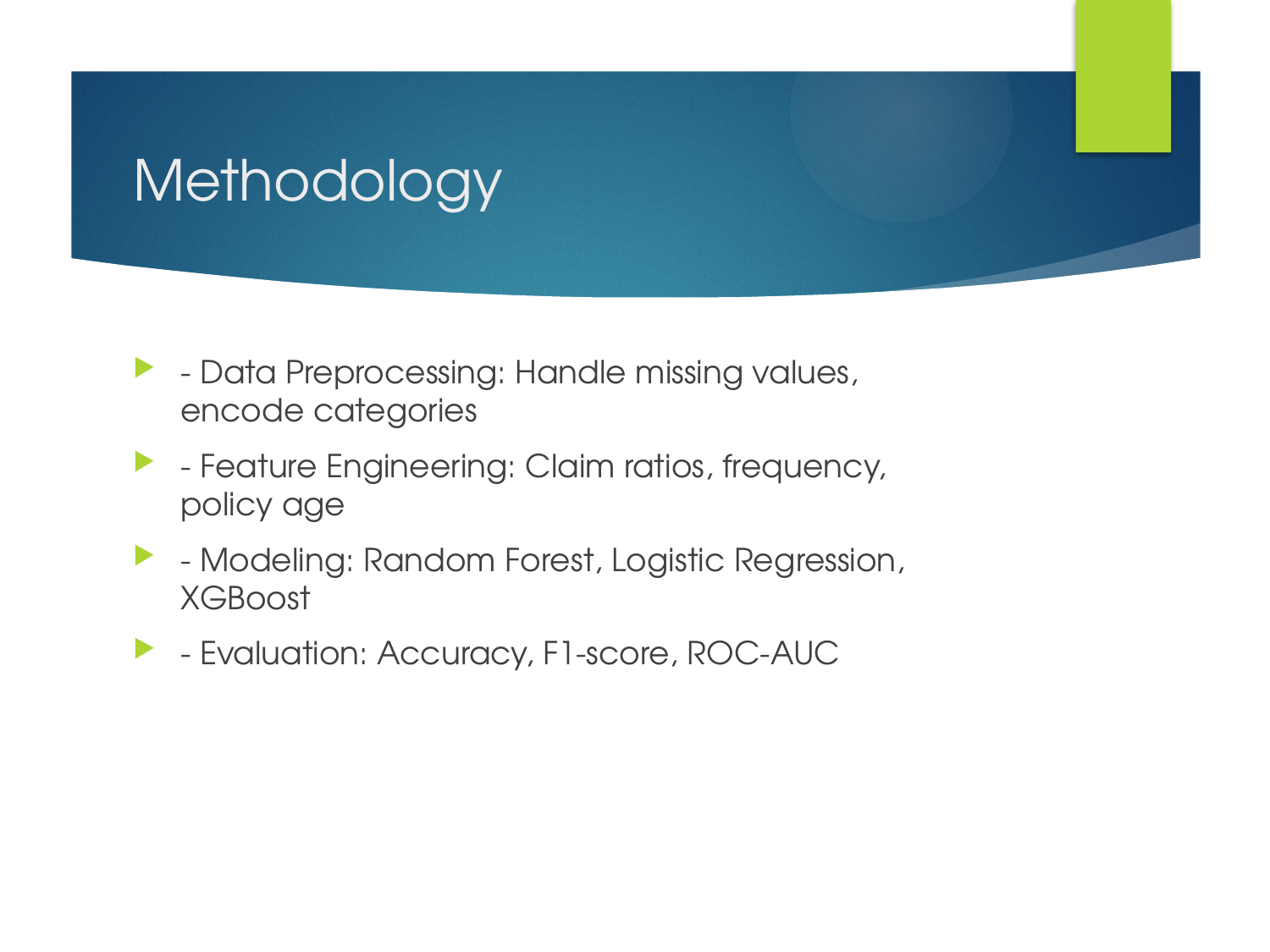

# Methodology
- Data Preprocessing: Handle missing values, encode categories
- Feature Engineering: Claim ratios, frequency, policy age
- Modeling: Random Forest, Logistic Regression, XGBoost
- Evaluation: Accuracy, F1-score, ROC-AUC